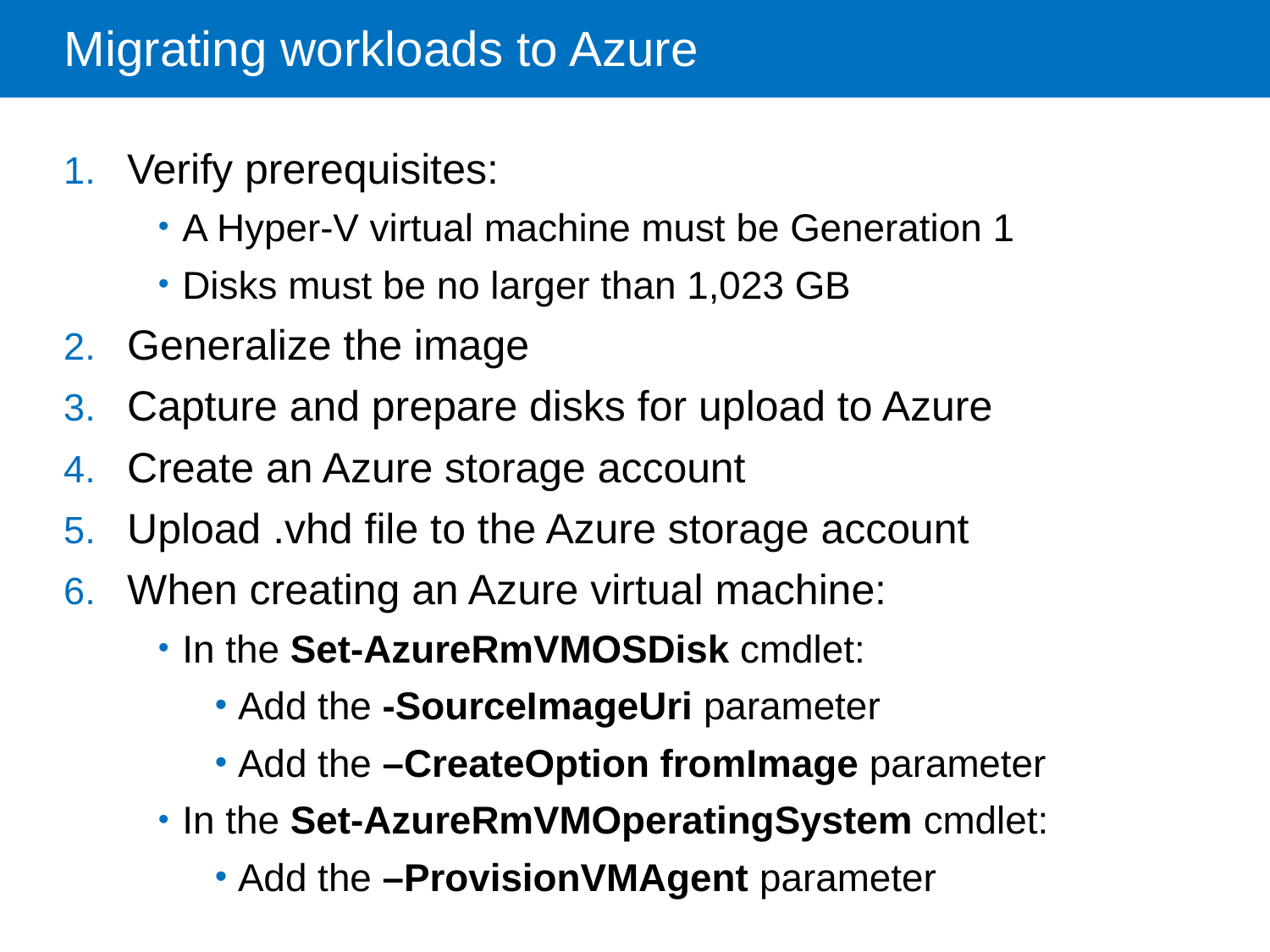

# Migrating workloads to Azure
Verify prerequisites:
A Hyper-V virtual machine must be Generation 1
Disks must be no larger than 1,023 GB
Generalize the image
Capture and prepare disks for upload to Azure
Create an Azure storage account
Upload .vhd file to the Azure storage account
When creating an Azure virtual machine:
In the Set-AzureRmVMOSDisk cmdlet:
Add the -SourceImageUri parameter
Add the –CreateOption fromImage parameter
In the Set-AzureRmVMOperatingSystem cmdlet:
Add the –ProvisionVMAgent parameter